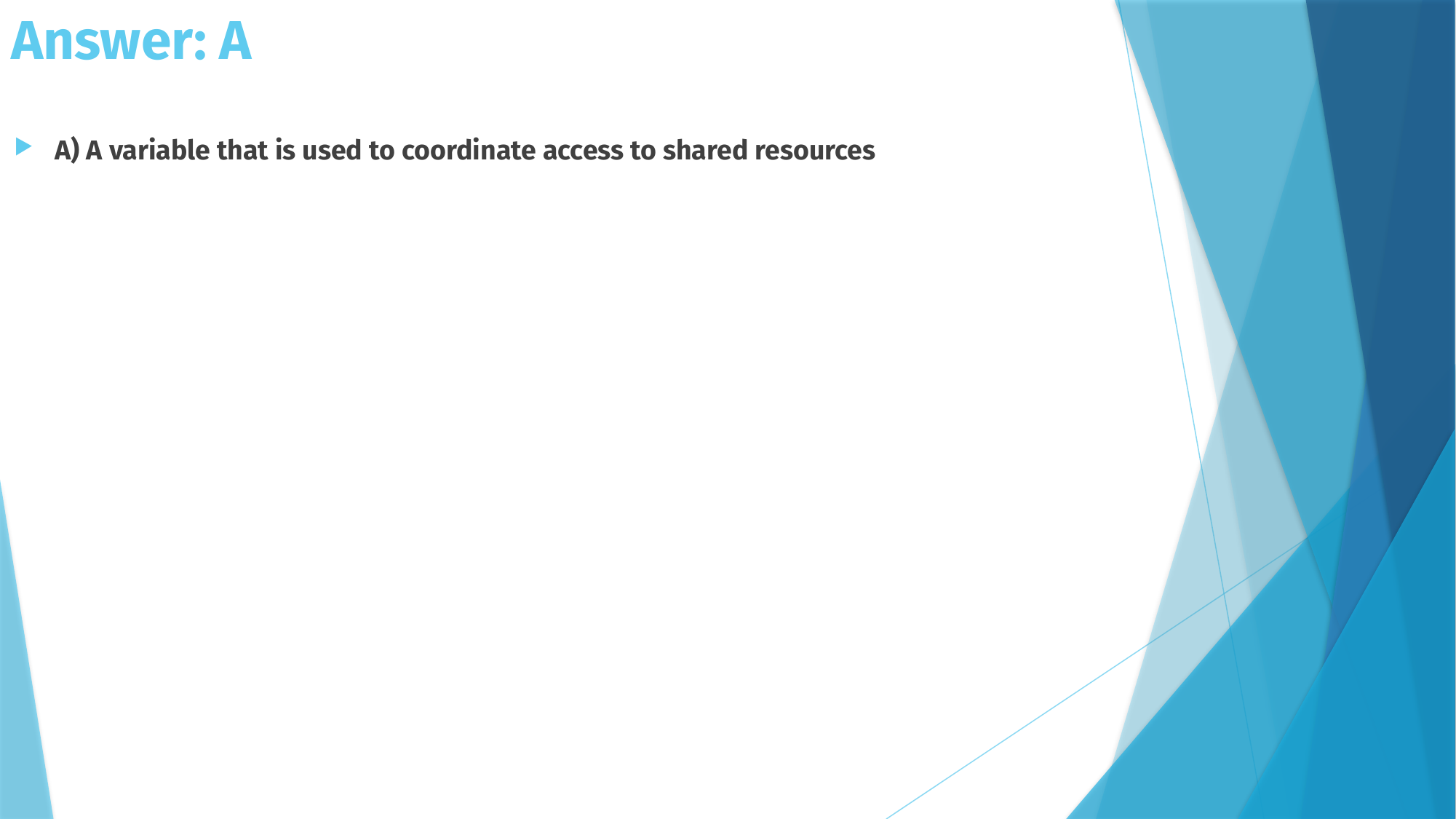

# Answer: A
A) A variable that is used to coordinate access to shared resources